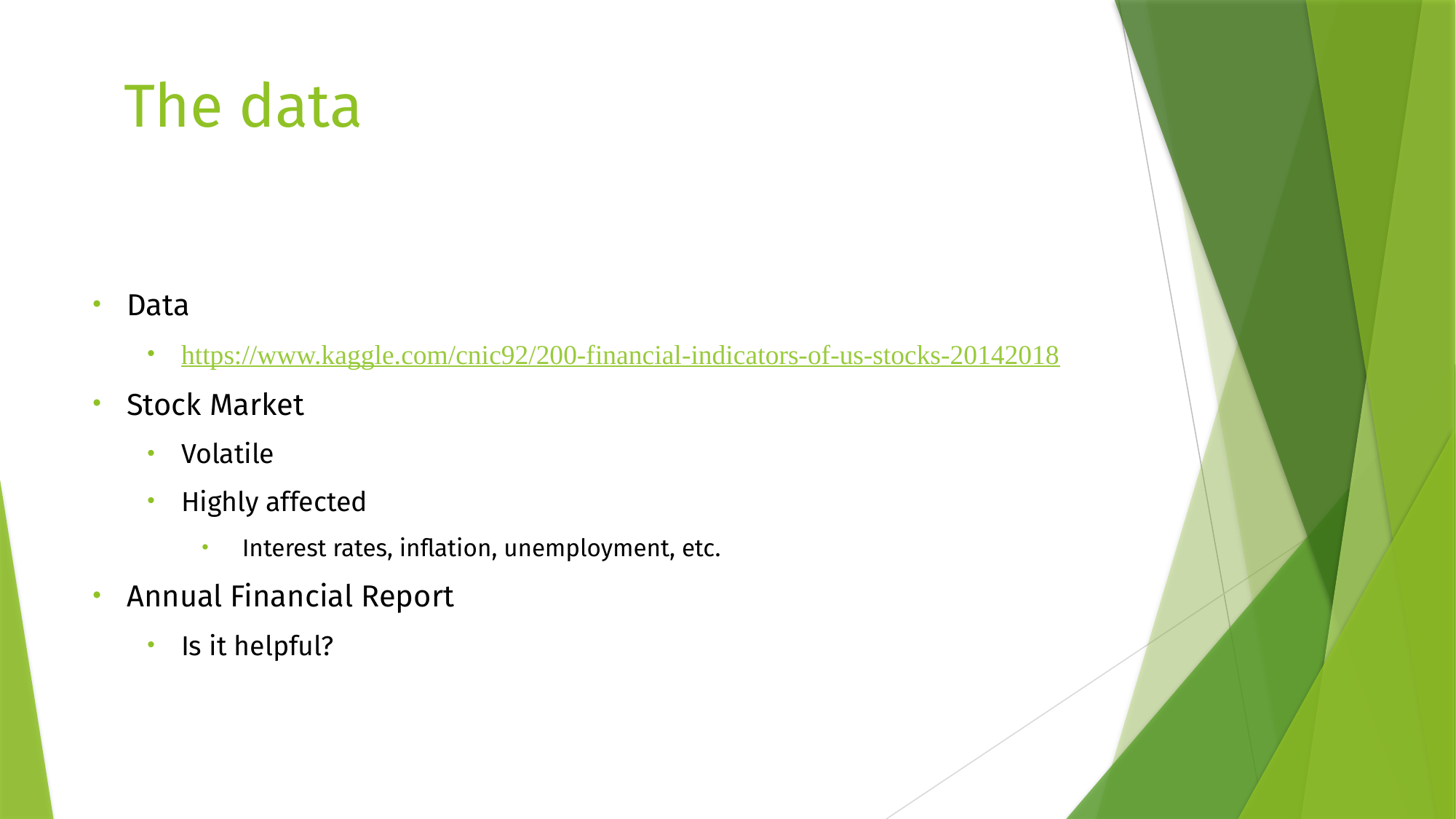

# The data
Data
https://www.kaggle.com/cnic92/200-financial-indicators-of-us-stocks-20142018
Stock Market
Volatile
Highly affected
 Interest rates, inflation, unemployment, etc.
Annual Financial Report
Is it helpful?